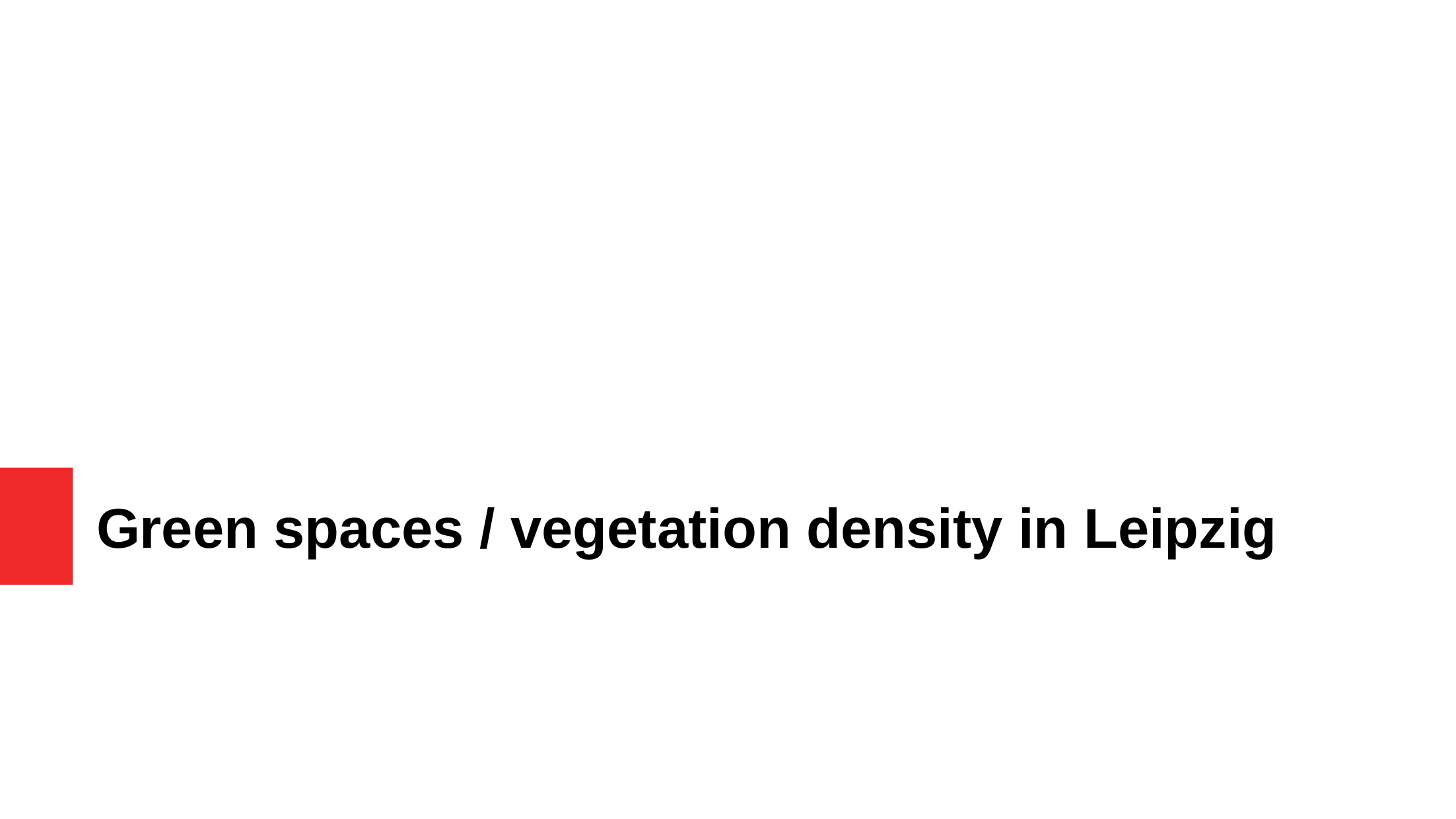

# Green spaces / vegetation density in Leipzig